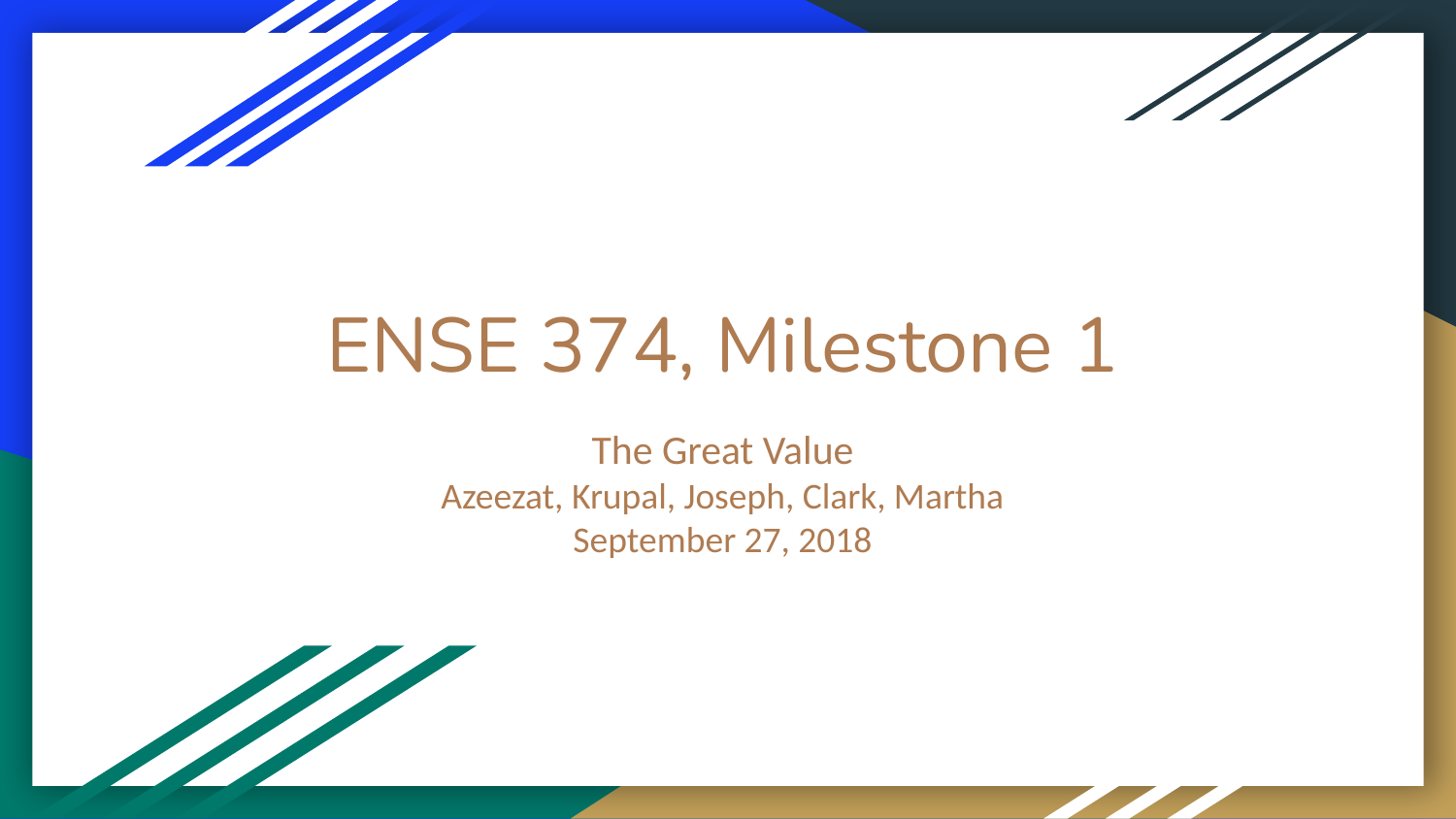

# ENSE 374, Milestone 1
The Great Value
Azeezat, Krupal, Joseph, Clark, Martha
September 27, 2018